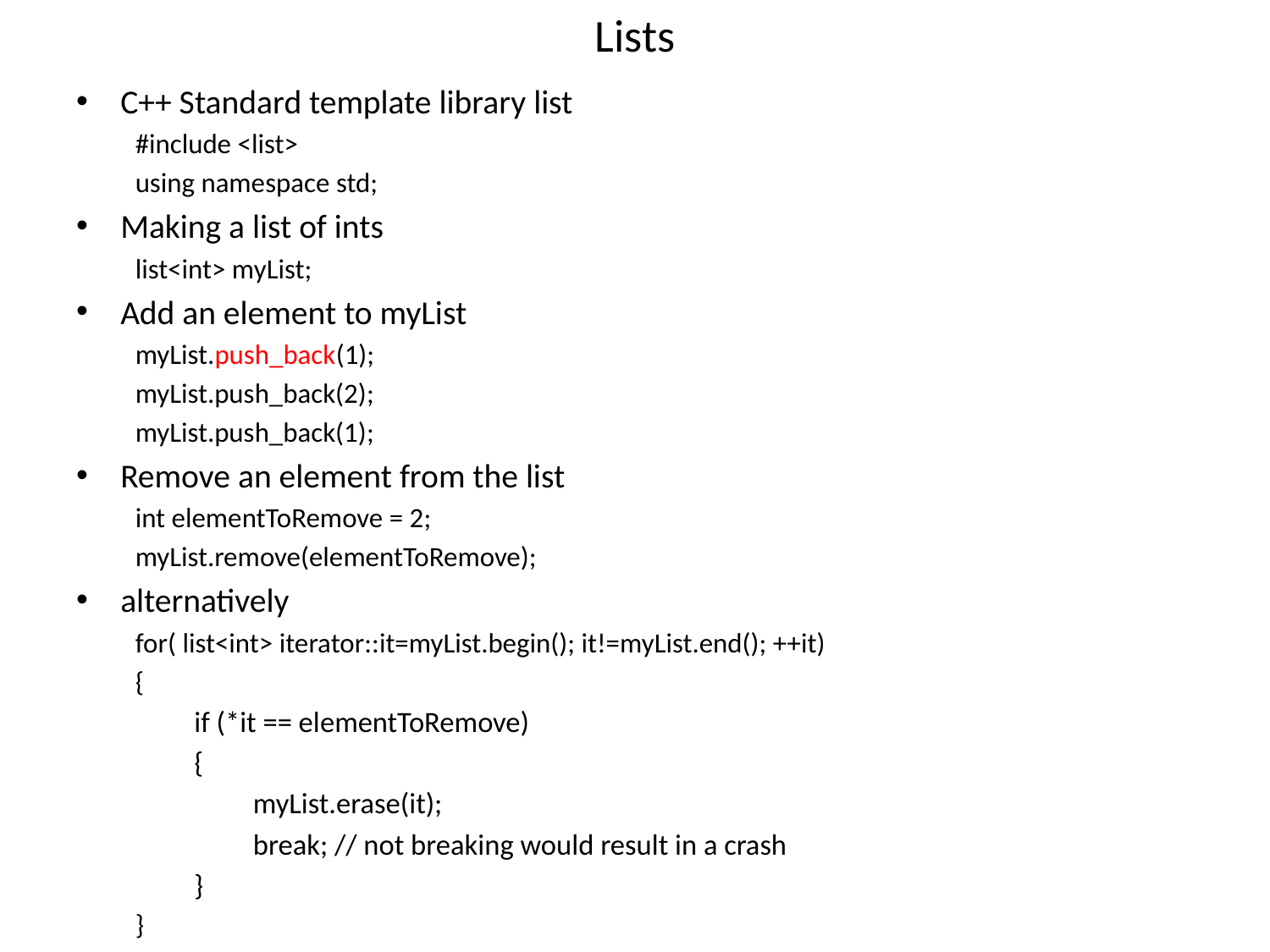

# Lists
C++ Standard template library list
#include <list>
using namespace std;
Making a list of ints
list<int> myList;
Add an element to myList
myList.push_back(1);
myList.push_back(2);
myList.push_back(1);
Remove an element from the list
int elementToRemove = 2;
myList.remove(elementToRemove);
alternatively
for( list<int> iterator::it=myList.begin(); it!=myList.end(); ++it)
{
if (*it == elementToRemove)
{
myList.erase(it);
break; // not breaking would result in a crash
}
}